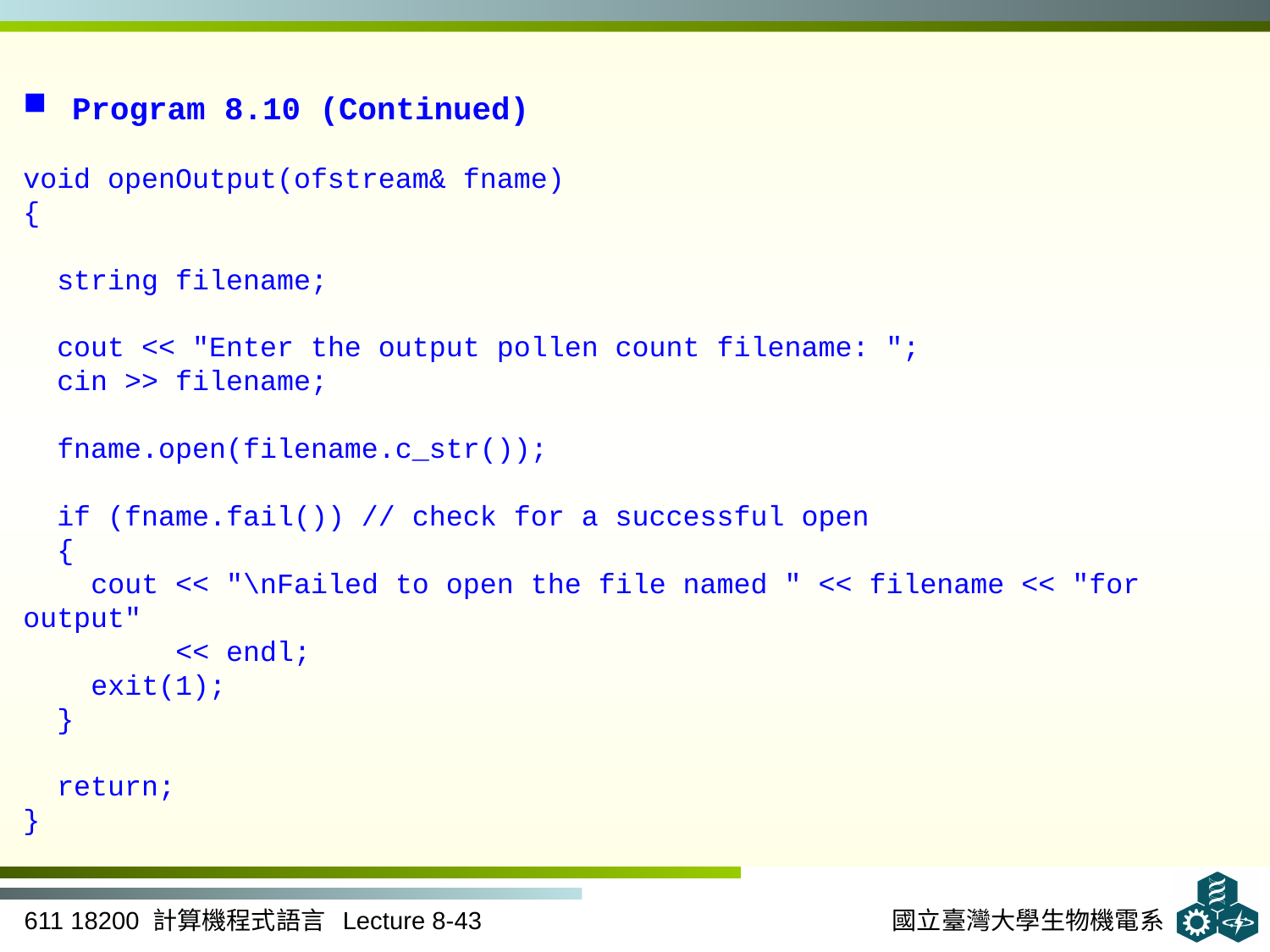

Program 8.10 (Continued)

void openOutput(ofstream& fname)
{

  string filename;

  cout << "Enter the output pollen count filename: ";
  cin >> filename;

  fname.open(filename.c_str());

  if (fname.fail()) // check for a successful open
  {
    cout << "\nFailed to open the file named " << filename << "for output"
         << endl;
    exit(1);
  }

  return;
}